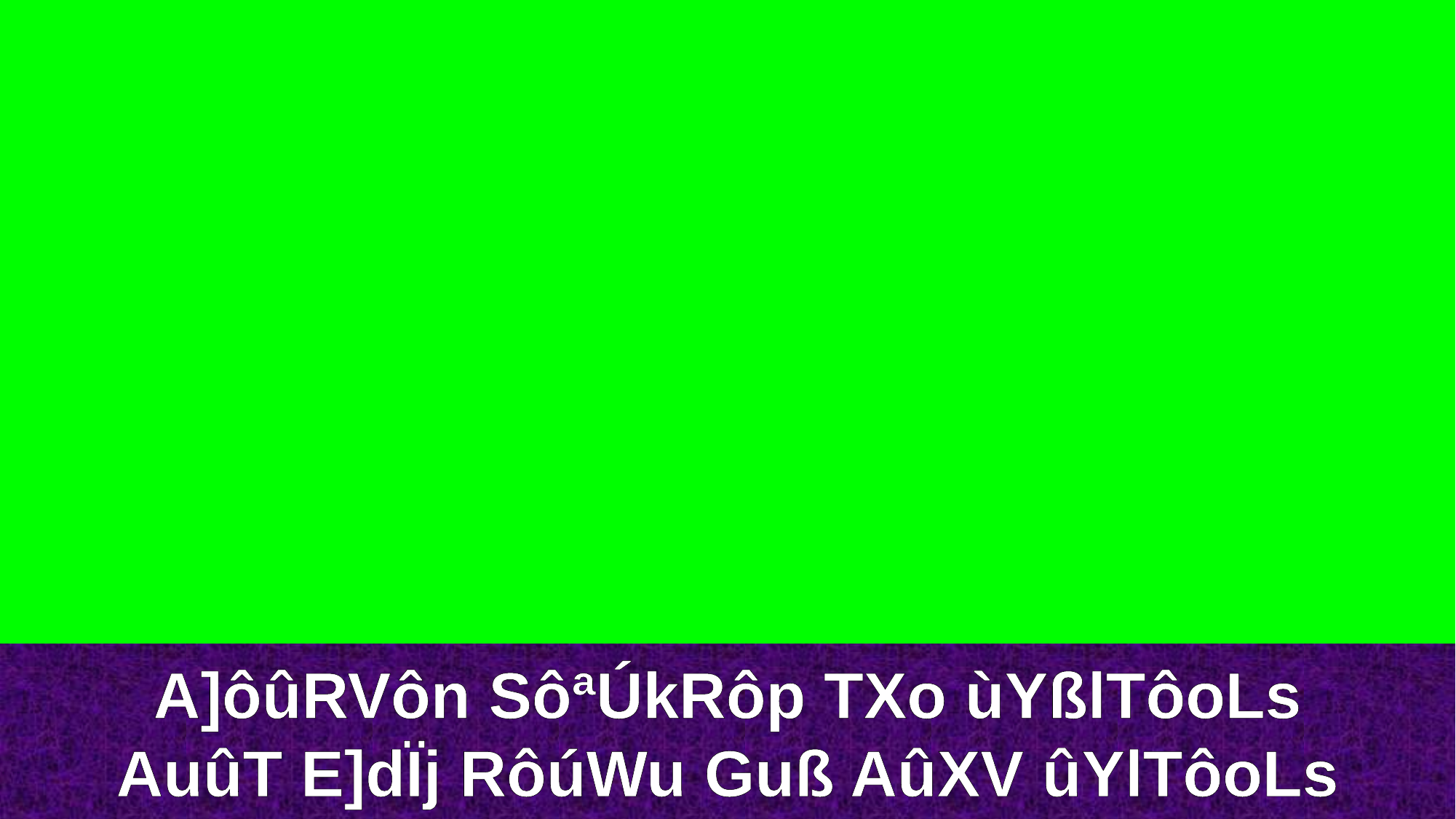

A]ôûRVôn SôªÚkRôp TXo ùYßlTôoLs
AuûT E]dÏj RôúWu Guß AûXV ûYlTôoLs